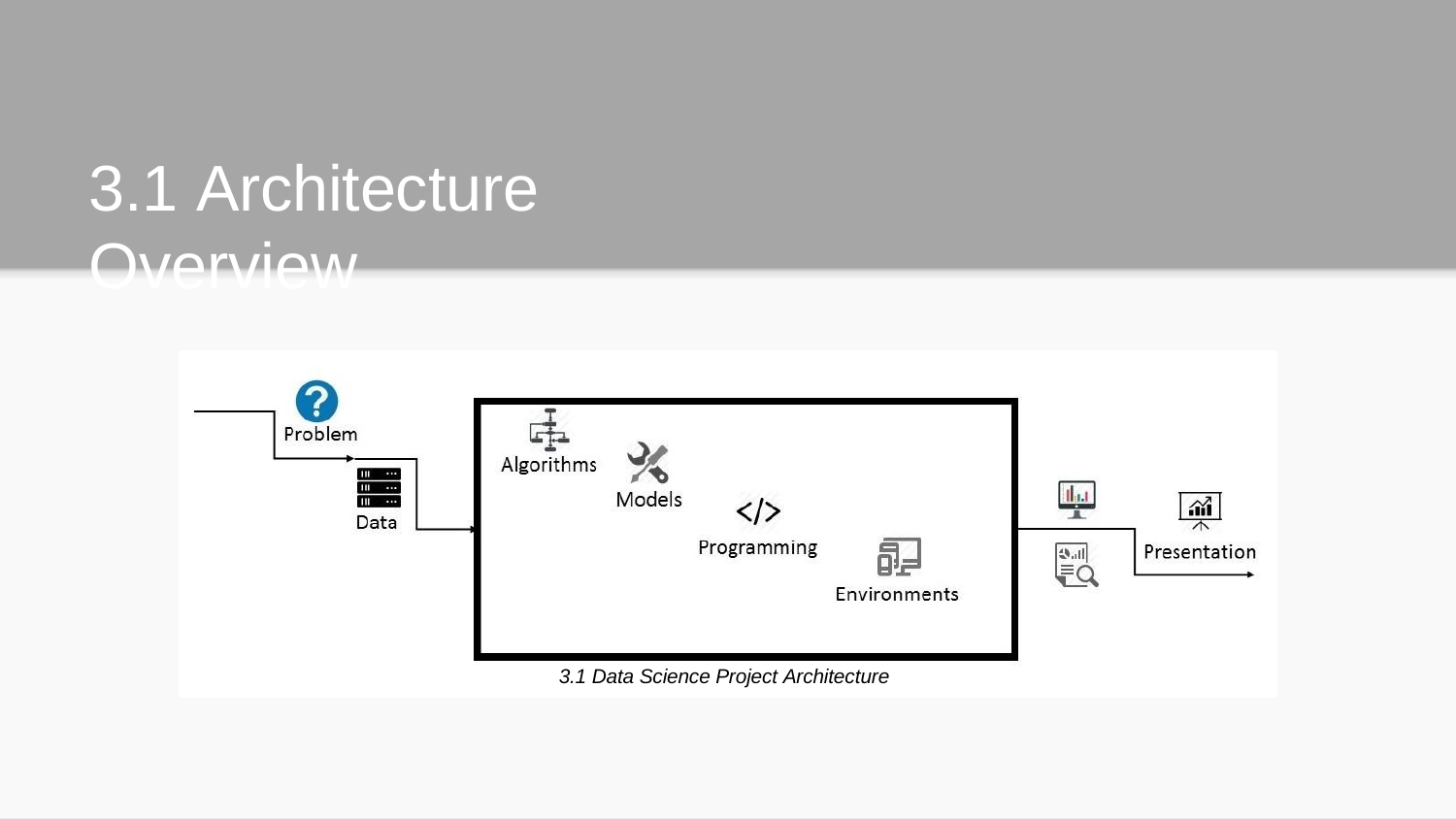

# 3.1 Architecture Overview

3.1 Data Science Project Architecture